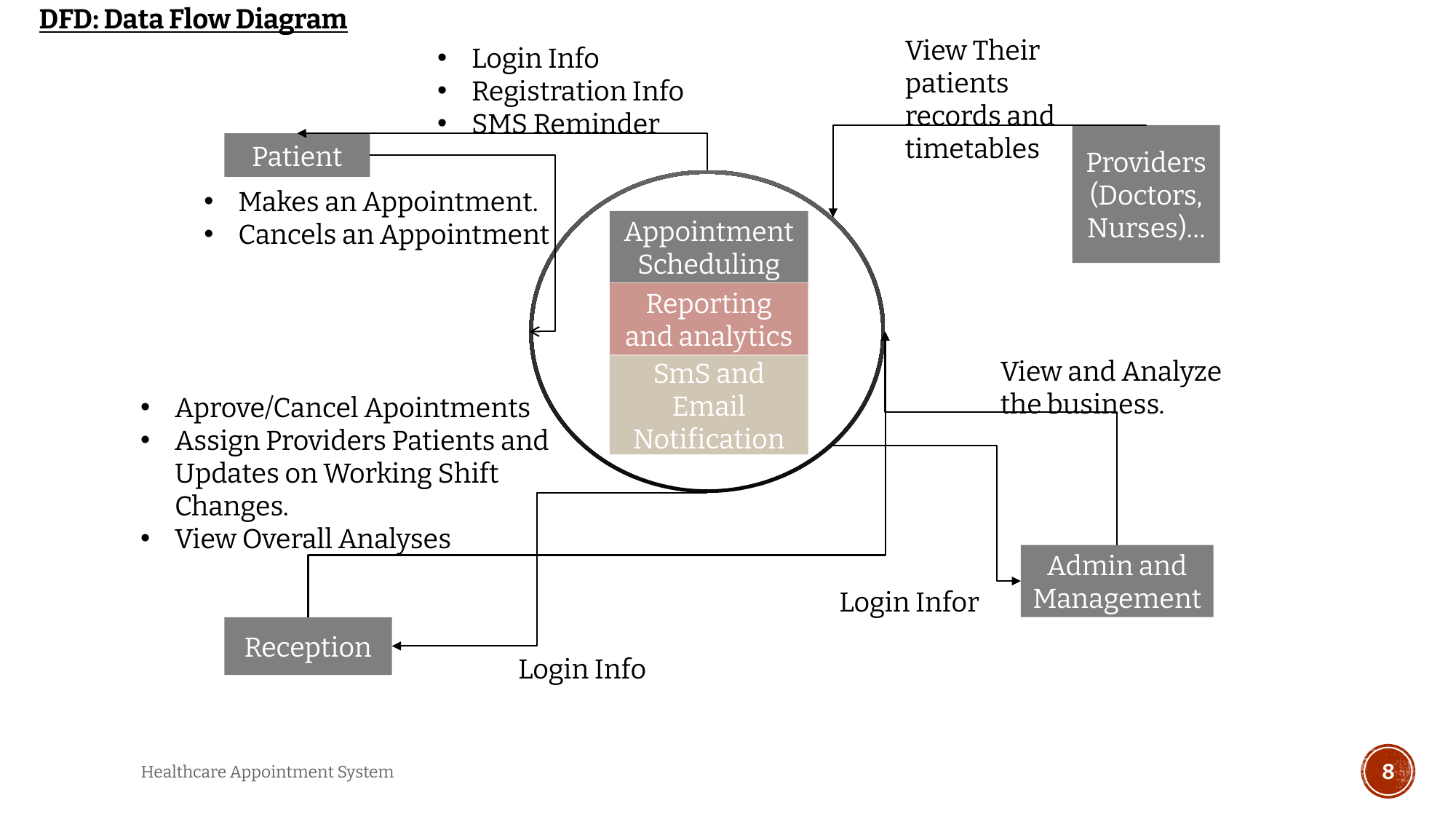

DFD: Data Flow Diagram
View Their patients records and timetables
Login Info
Registration Info
SMS Reminder
Providers(Doctors, Nurses)…
Patient

Makes an Appointment.
Cancels an Appointment
Appointment Scheduling
Reporting and analytics
View and Analyze the business.
SmS and Email Notification
Aprove/Cancel Apointments
Assign Providers Patients and Updates on Working Shift Changes.
View Overall Analyses

Admin and Management
Login Infor
Reception
Login Info
Healthcare Appointment System
8